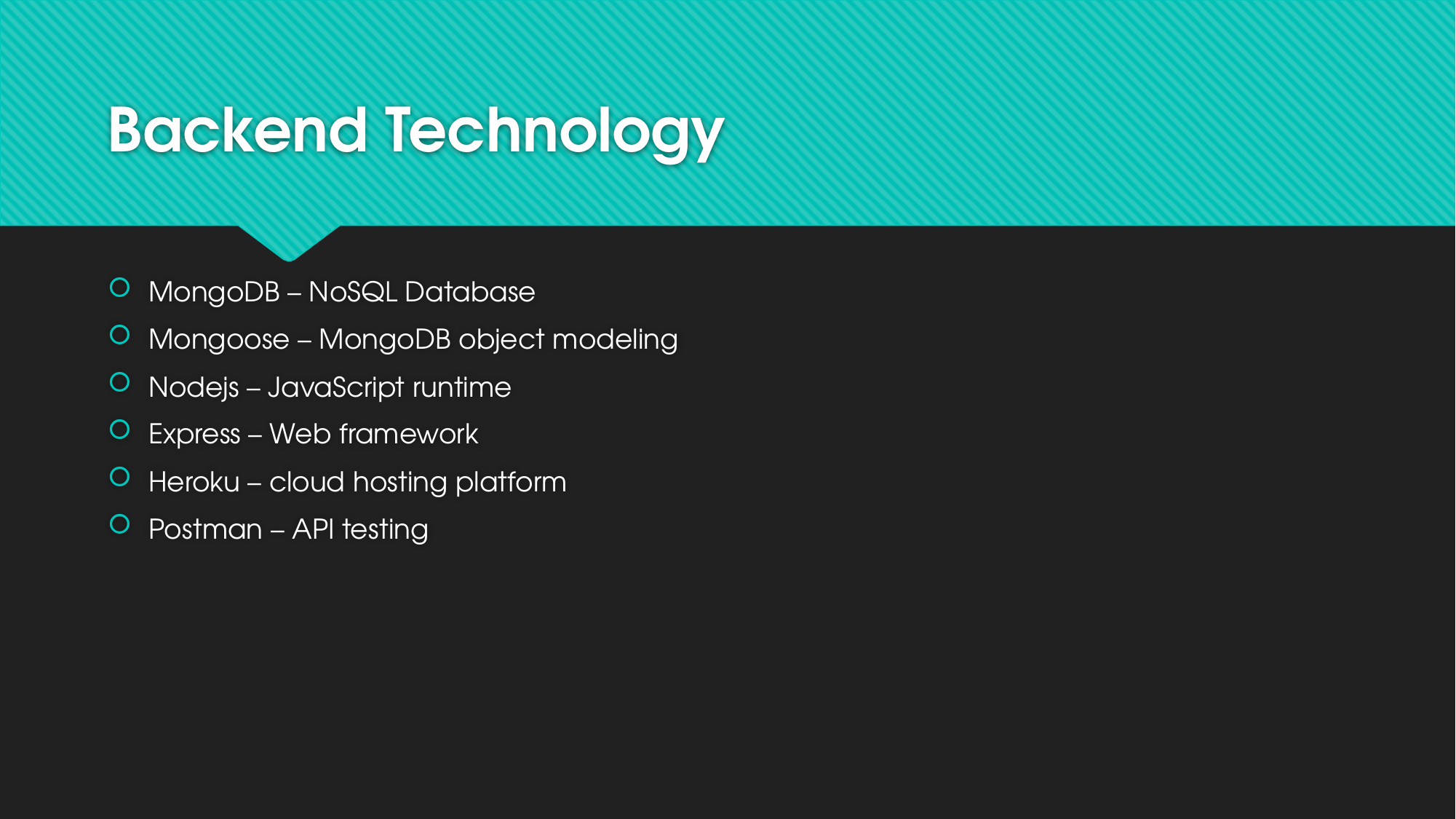

# Backend Technology
MongoDB – NoSQL Database
Mongoose – MongoDB object modeling
Nodejs – JavaScript runtime
Express – Web framework
Heroku – cloud hosting platform
Postman – API testing